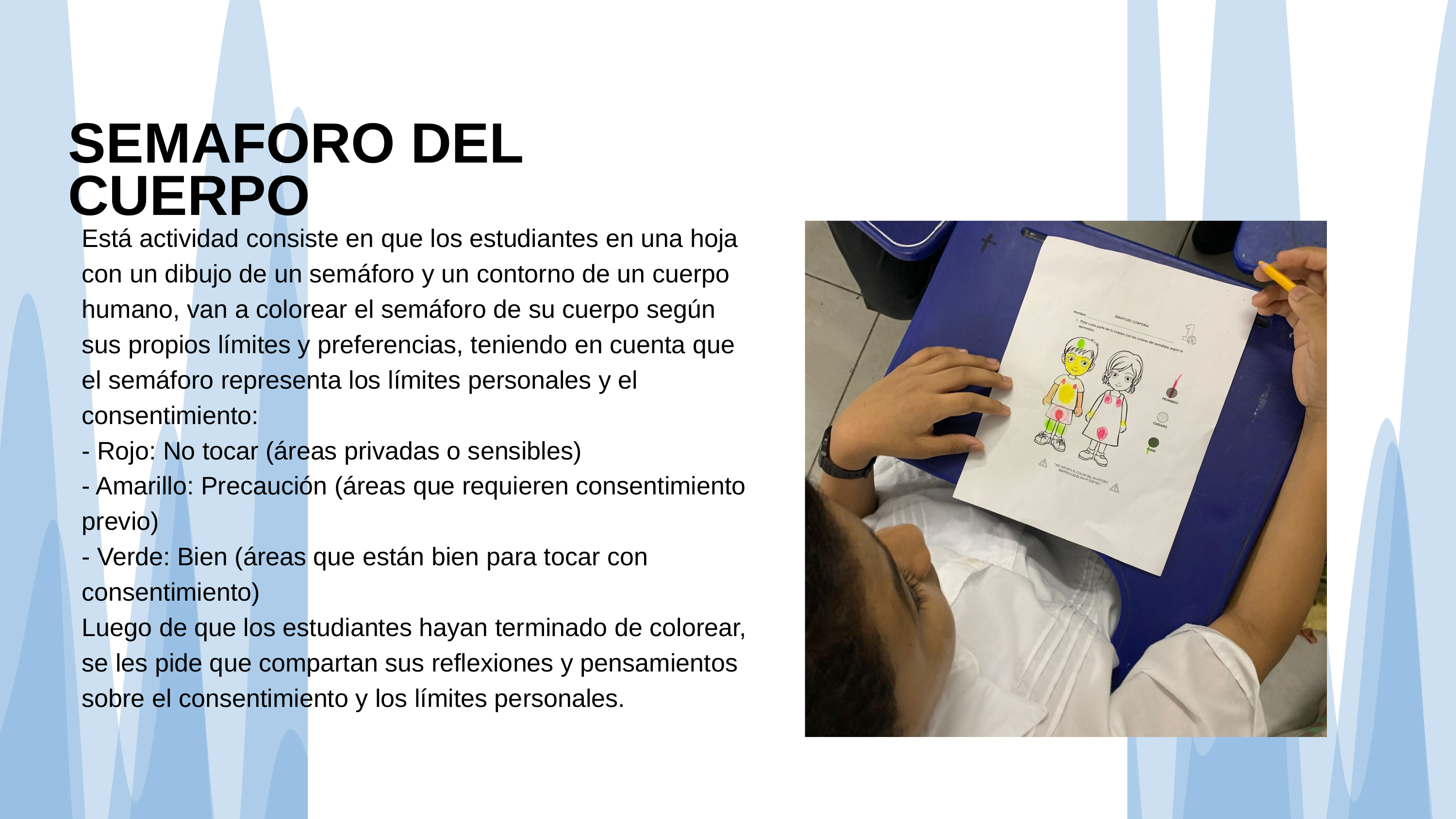

SEMAFORO DEL CUERPO
Está actividad consiste en que los estudiantes en una hoja con un dibujo de un semáforo y un contorno de un cuerpo humano, van a colorear el semáforo de su cuerpo según sus propios límites y preferencias, teniendo en cuenta que  el semáforo representa los límites personales y el consentimiento:
- Rojo: No tocar (áreas privadas o sensibles)
- Amarillo: Precaución (áreas que requieren consentimiento previo)
- Verde: Bien (áreas que están bien para tocar con consentimiento)
Luego de que los estudiantes hayan terminado de colorear, se les pide que compartan sus reflexiones y pensamientos sobre el consentimiento y los límites personales.